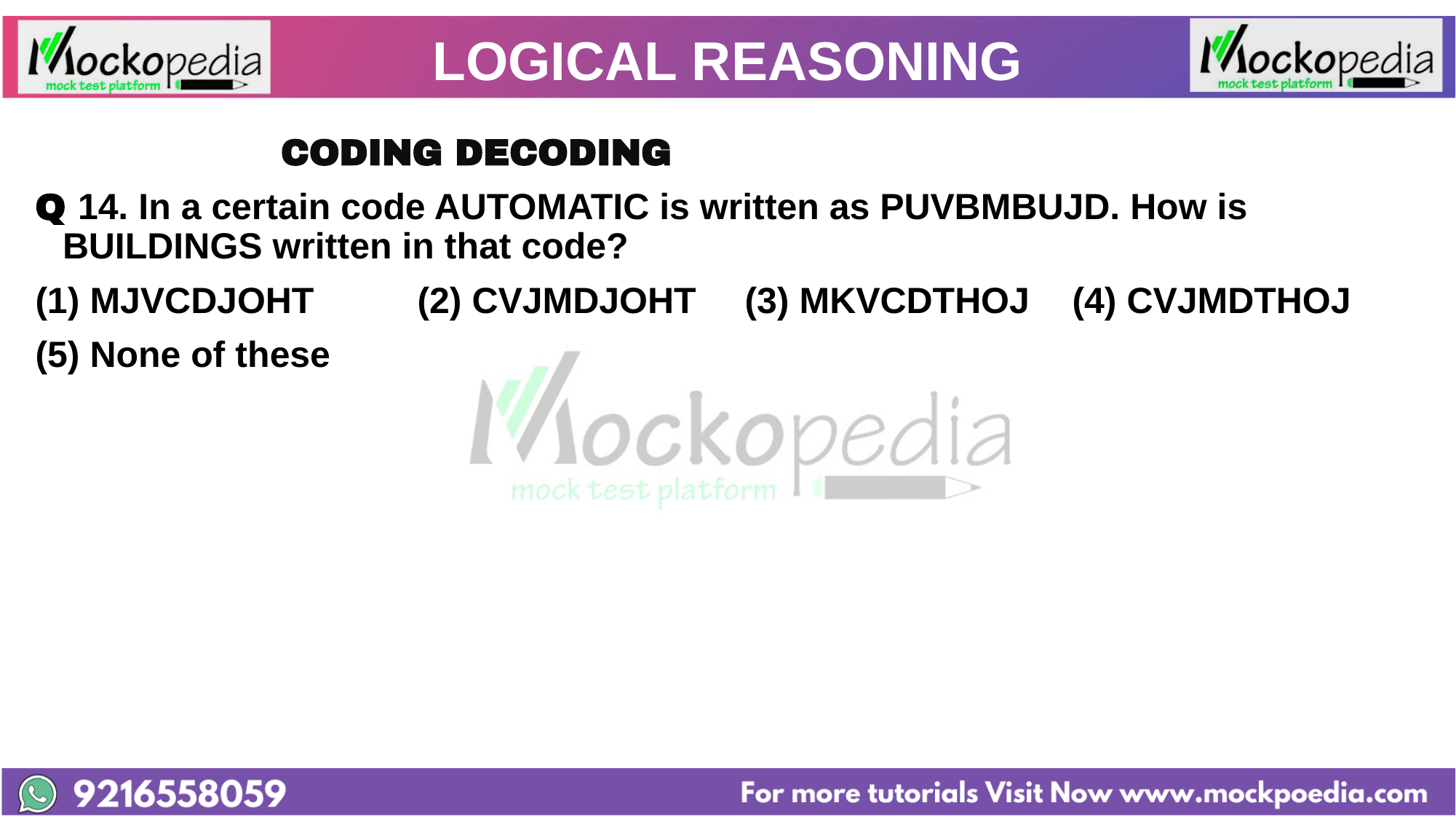

# LOGICAL REASONING
			CODING DECODING
Q 14. In a certain code AUTOMATIC is written as PUVBMBUJD. How is BUILDINGS written in that code?
MJVCDJOHT 	(2) CVJMDJOHT 	(3) MKVCDTHOJ 	(4) CVJMDTHOJ
(5) None of these